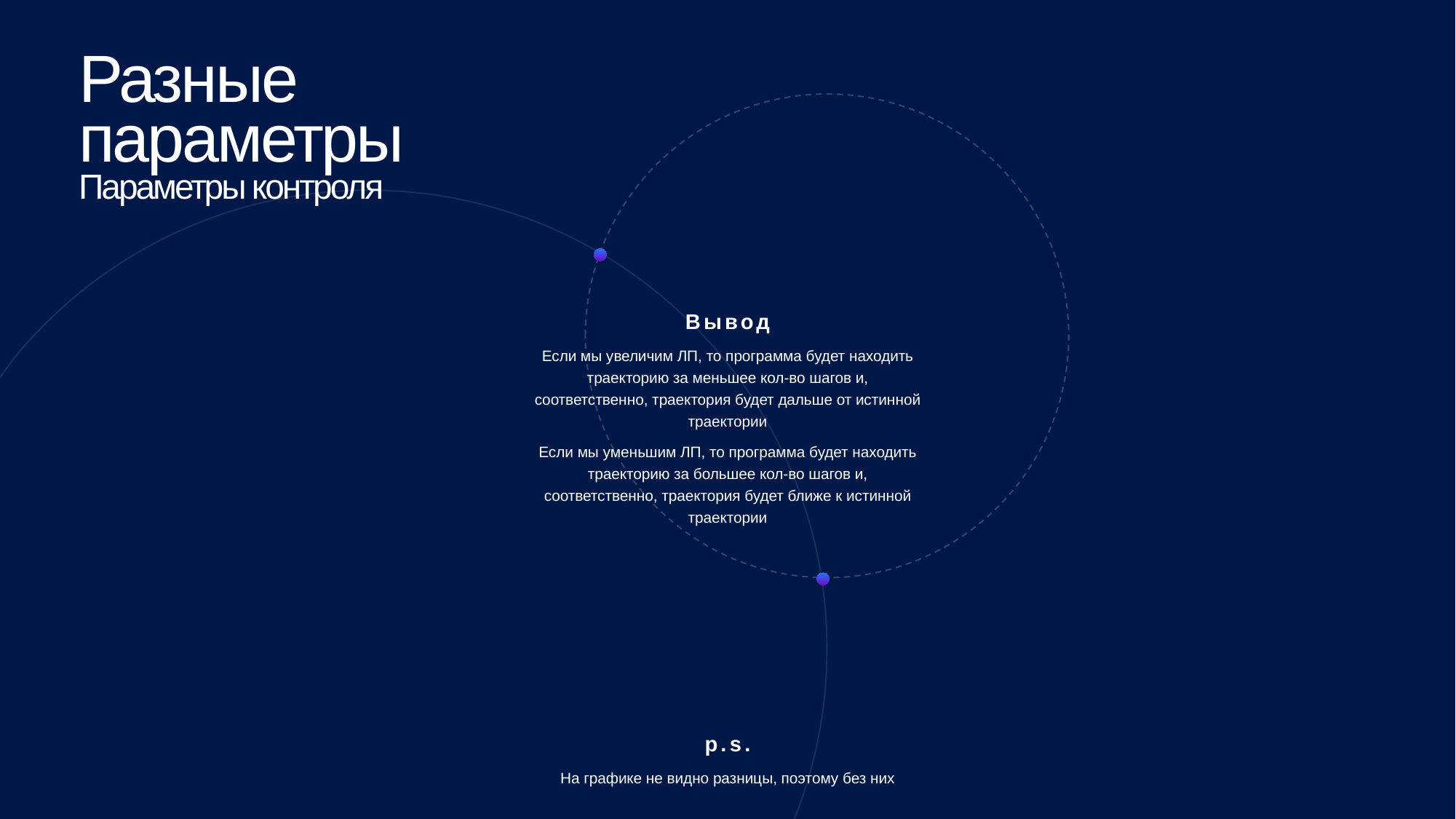

Разные параметры
Параметры контроля
Вывод
Если мы увеличим ЛП, то программа будет находить траекторию за меньшее кол-во шагов и, соответственно, траектория будет дальше от истинной траектории
Если мы уменьшим ЛП, то программа будет находить траекторию за большее кол-во шагов и, соответственно, траектория будет ближе к истинной траектории
p.s.
На графике не видно разницы, поэтому без них